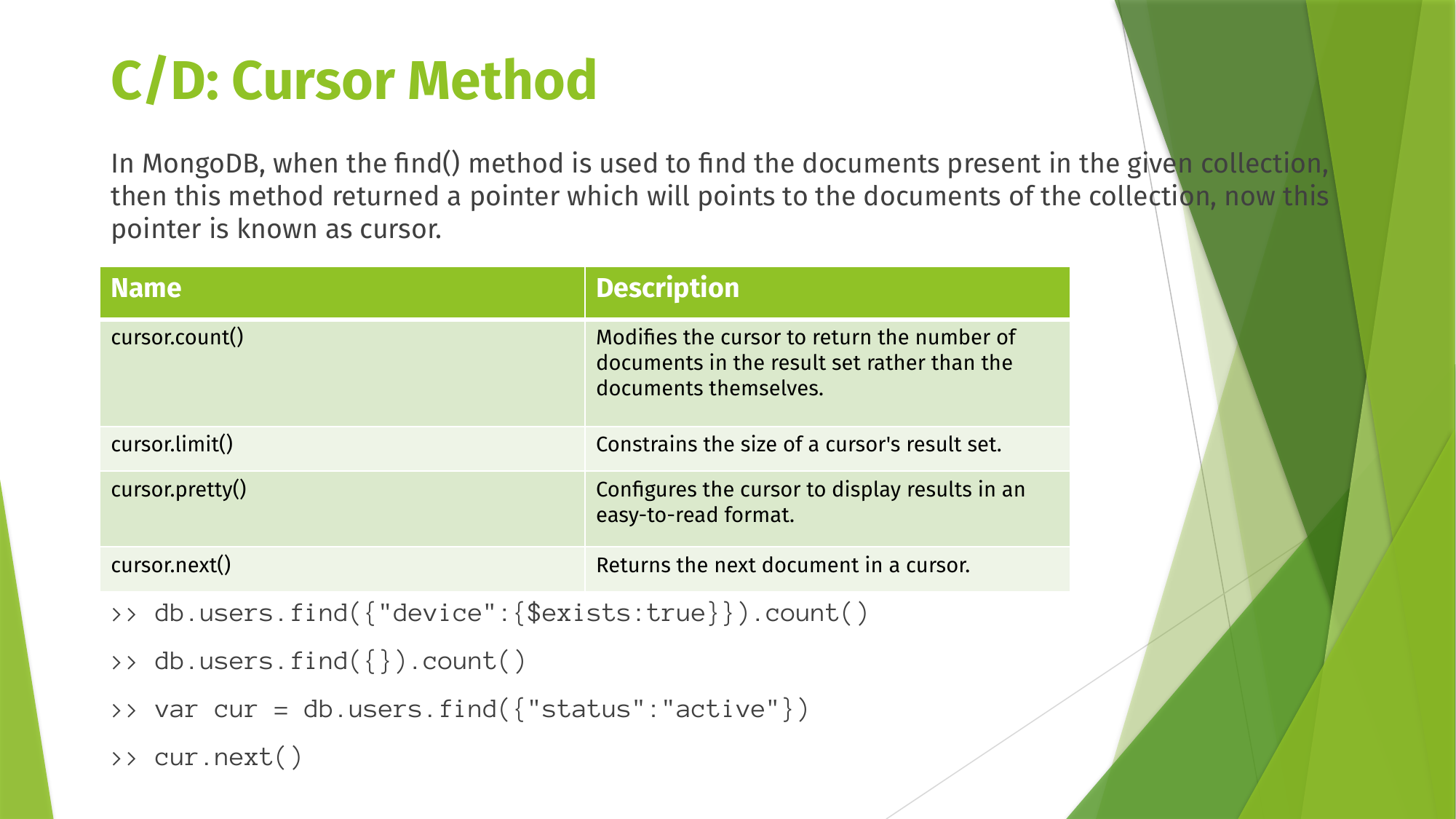

# C/D: Cursor Method
In MongoDB, when the find() method is used to find the documents present in the given collection, then this method returned a pointer which will points to the documents of the collection, now this pointer is known as cursor.

>> db.users.find({"device":{$exists:true}}).count()
>> db.users.find({}).count()
>> var cur = db.users.find({"status":"active"})
>> cur.next()

| Name | Description |
| --- | --- |
| cursor.count() | Modifies the cursor to return the number of documents in the result set rather than the documents themselves. |
| cursor.limit() | Constrains the size of a cursor's result set. |
| cursor.pretty() | Configures the cursor to display results in an easy-to-read format. |
| cursor.next() | Returns the next document in a cursor. |